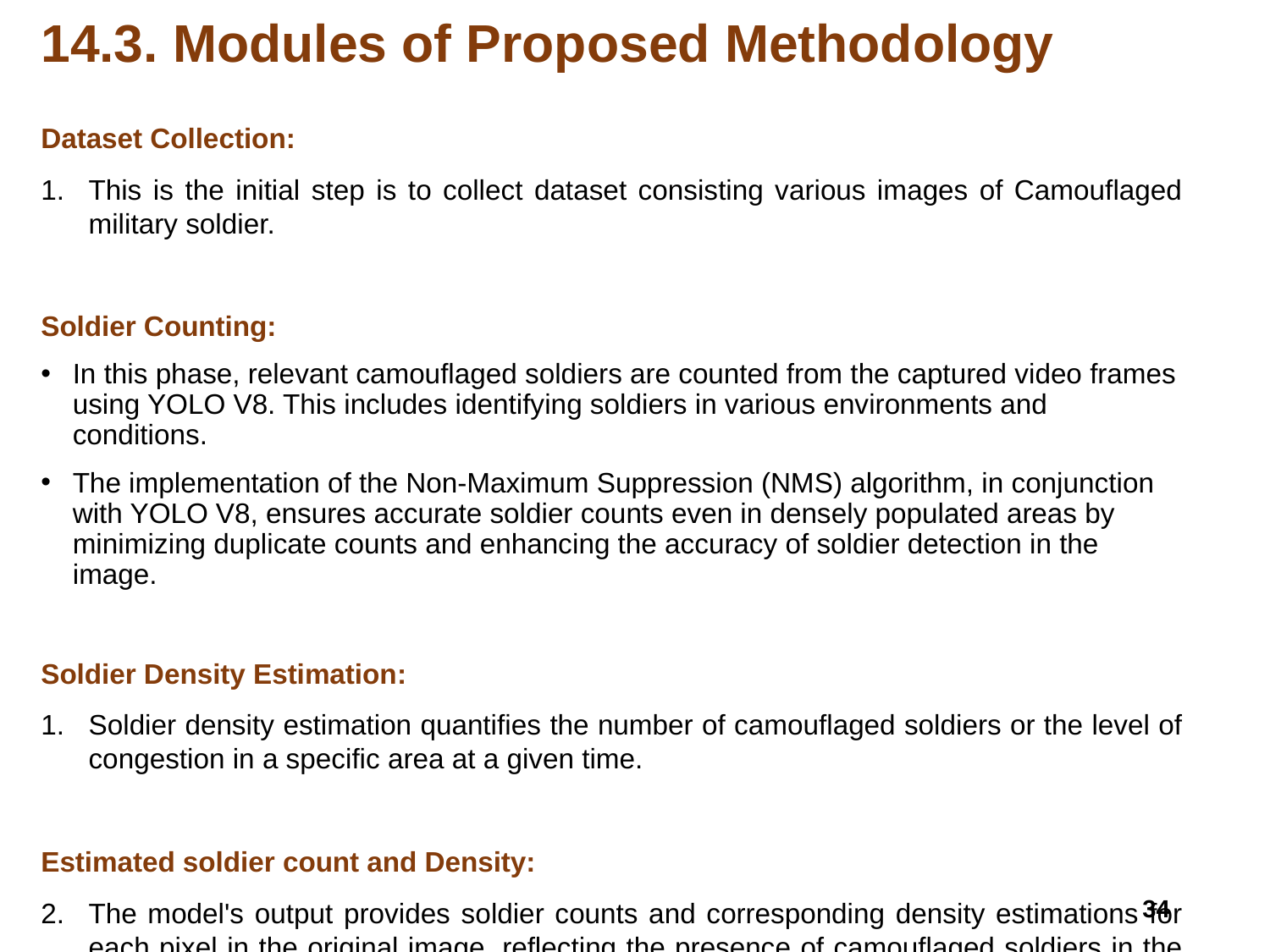

# 14.3. Modules of Proposed Methodology
Dataset Collection:
This is the initial step is to collect dataset consisting various images of Camouflaged military soldier.

Soldier Counting:
In this phase, relevant camouflaged soldiers are counted from the captured video frames using YOLO V8. This includes identifying soldiers in various environments and conditions.
The implementation of the Non-Maximum Suppression (NMS) algorithm, in conjunction with YOLO V8, ensures accurate soldier counts even in densely populated areas by minimizing duplicate counts and enhancing the accuracy of soldier detection in the image.

Soldier Density Estimation:
Soldier density estimation quantifies the number of camouflaged soldiers or the level of congestion in a specific area at a given time.

Estimated soldier count and Density:
The model's output provides soldier counts and corresponding density estimations for each pixel in the original image, reflecting the presence of camouflaged soldiers in the scene.
34